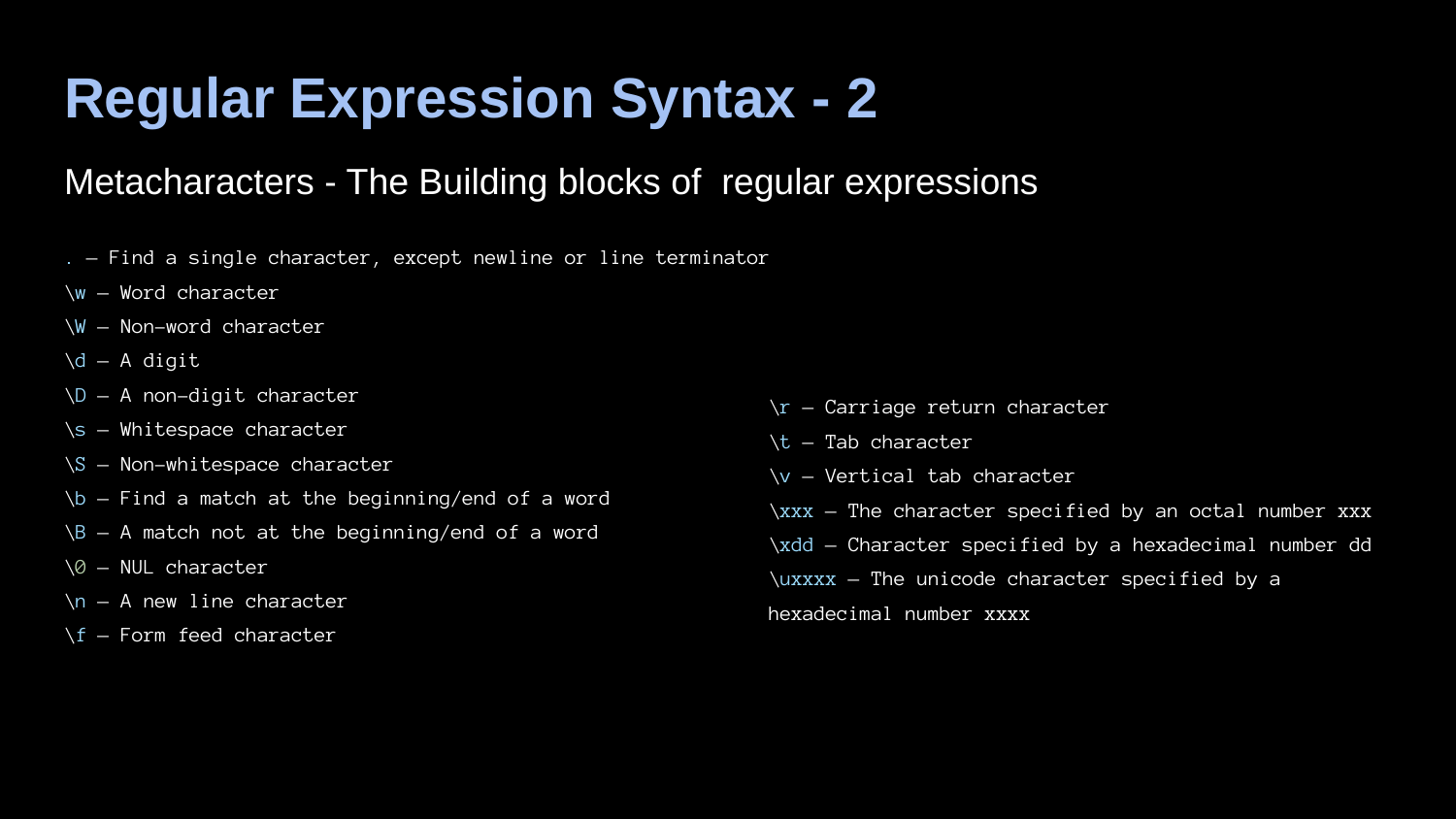

# Regular Expression Syntax - 2
Metacharacters - The Building blocks of  regular expressions
. — Find a single character, except newline or line terminator
\w — Word character
\W — Non-word character
\d — A digit
\D — A non-digit character
\s — Whitespace character
\S — Non-whitespace character
\b — Find a match at the beginning/end of a word
\B — A match not at the beginning/end of a word
\0 — NUL character
\n — A new line character
\f — Form feed character

\r — Carriage return character
\t — Tab character
\v — Vertical tab character
\xxx — The character specified by an octal number xxx
\xdd — Character specified by a hexadecimal number dd
\uxxxx — The unicode character specified by a hexadecimal number xxxx